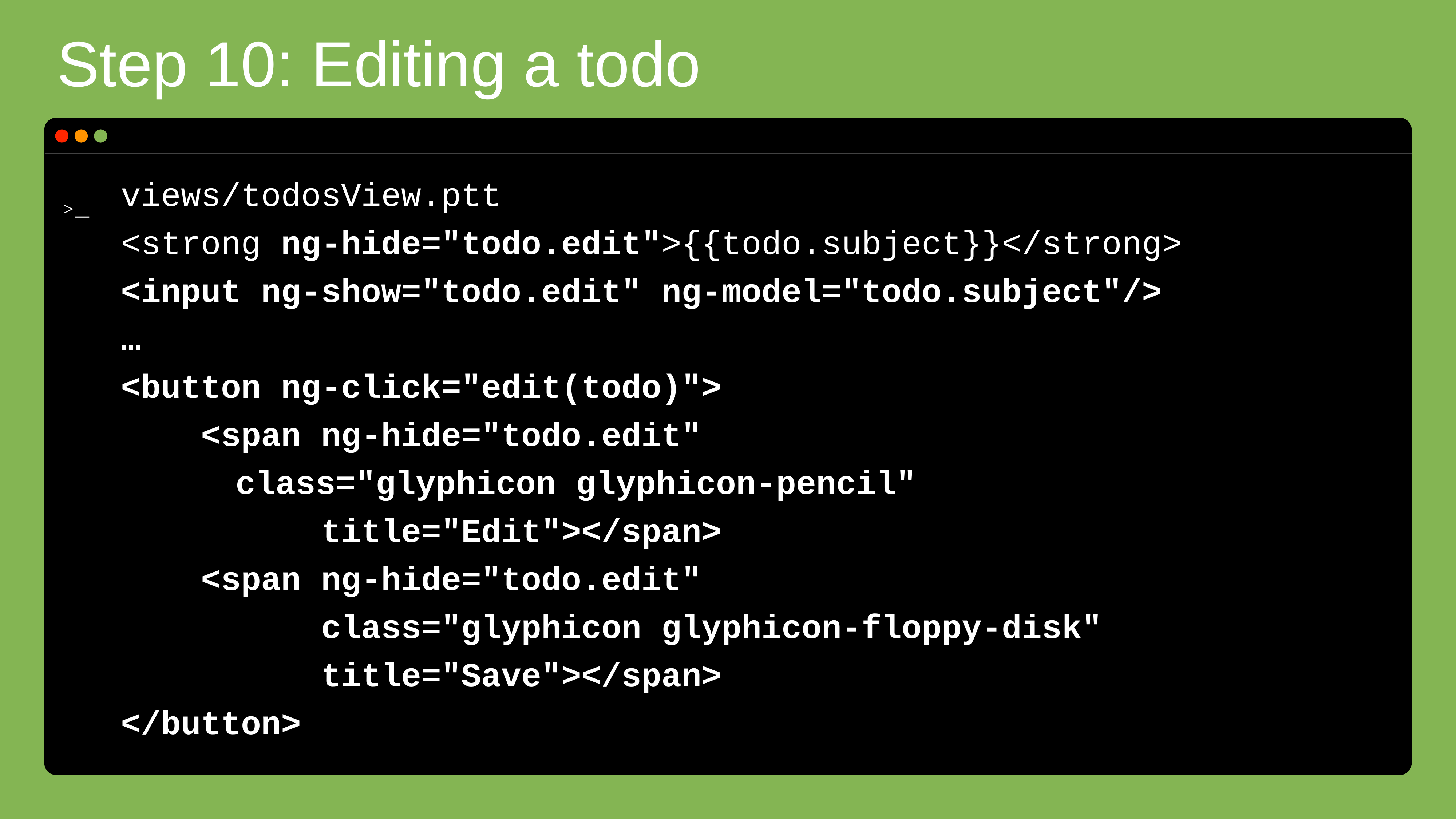

# Step 10: Editing a todo
views/todosView.ptt
<strong ng-hide="todo.edit">{{todo.subject}}</strong>
<input ng-show="todo.edit" ng-model="todo.subject"/>
…
<button ng-click="edit(todo)">
    <span ng-hide="todo.edit"
	   class="glyphicon glyphicon-pencil"
          title="Edit"></span>
    <span ng-hide="todo.edit"
          class="glyphicon glyphicon-floppy-disk"
          title="Save"></span>
</button>